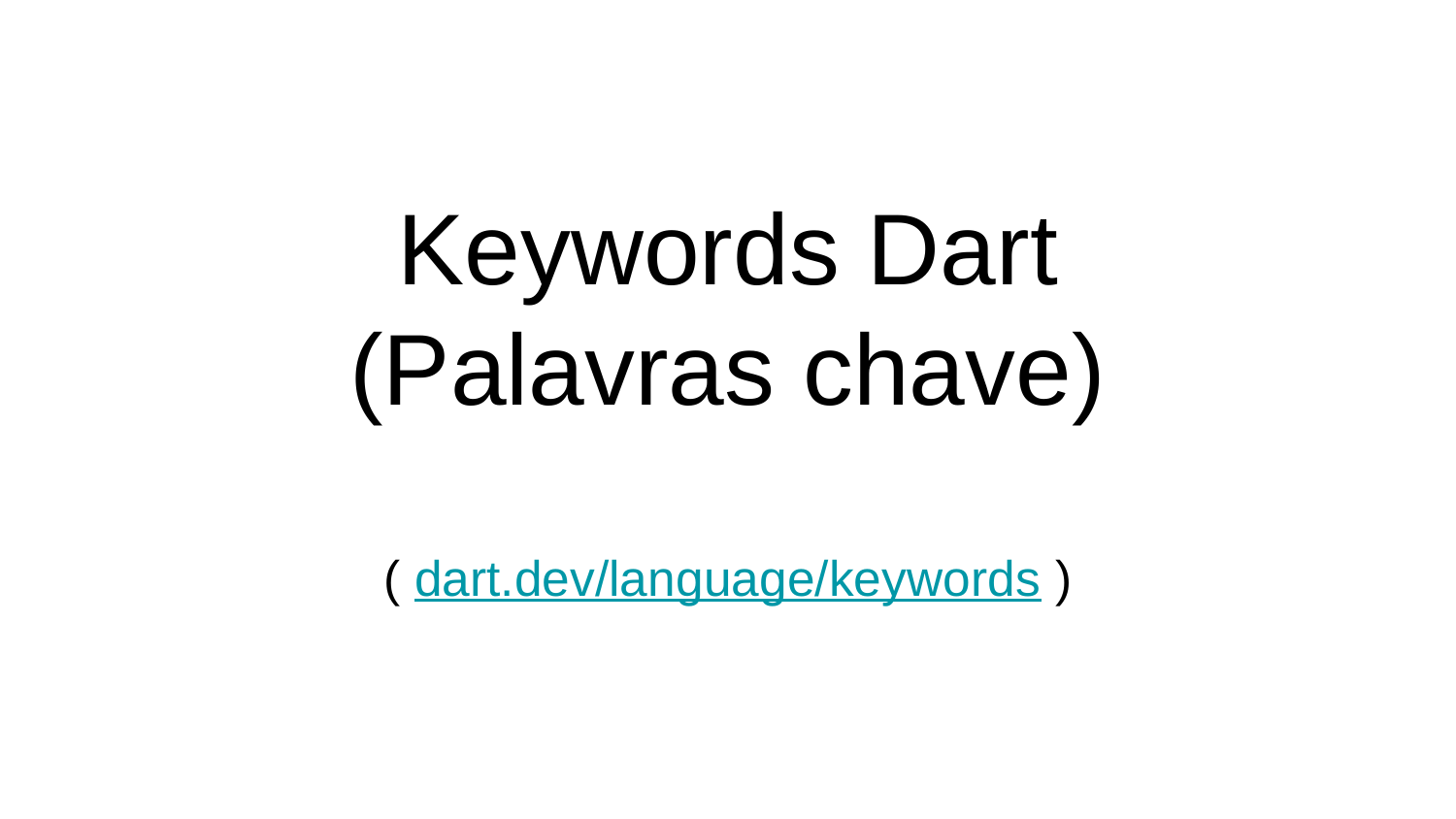

# Keywords Dart
(Palavras chave)
( dart.dev/language/keywords )